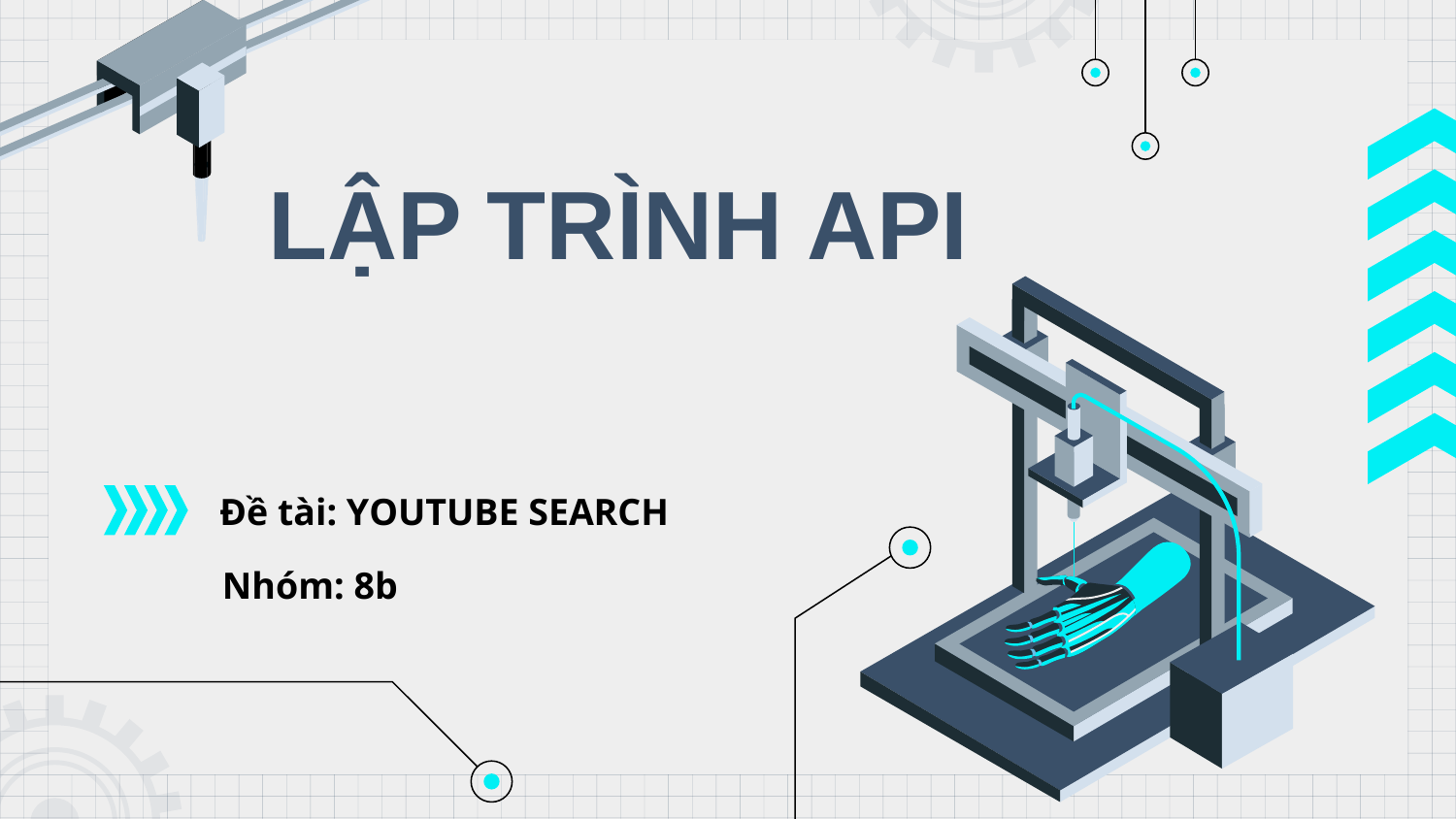

# LẬP TRÌNH API

Đề tài: YOUTUBE SEARCH

Nhóm: 8b